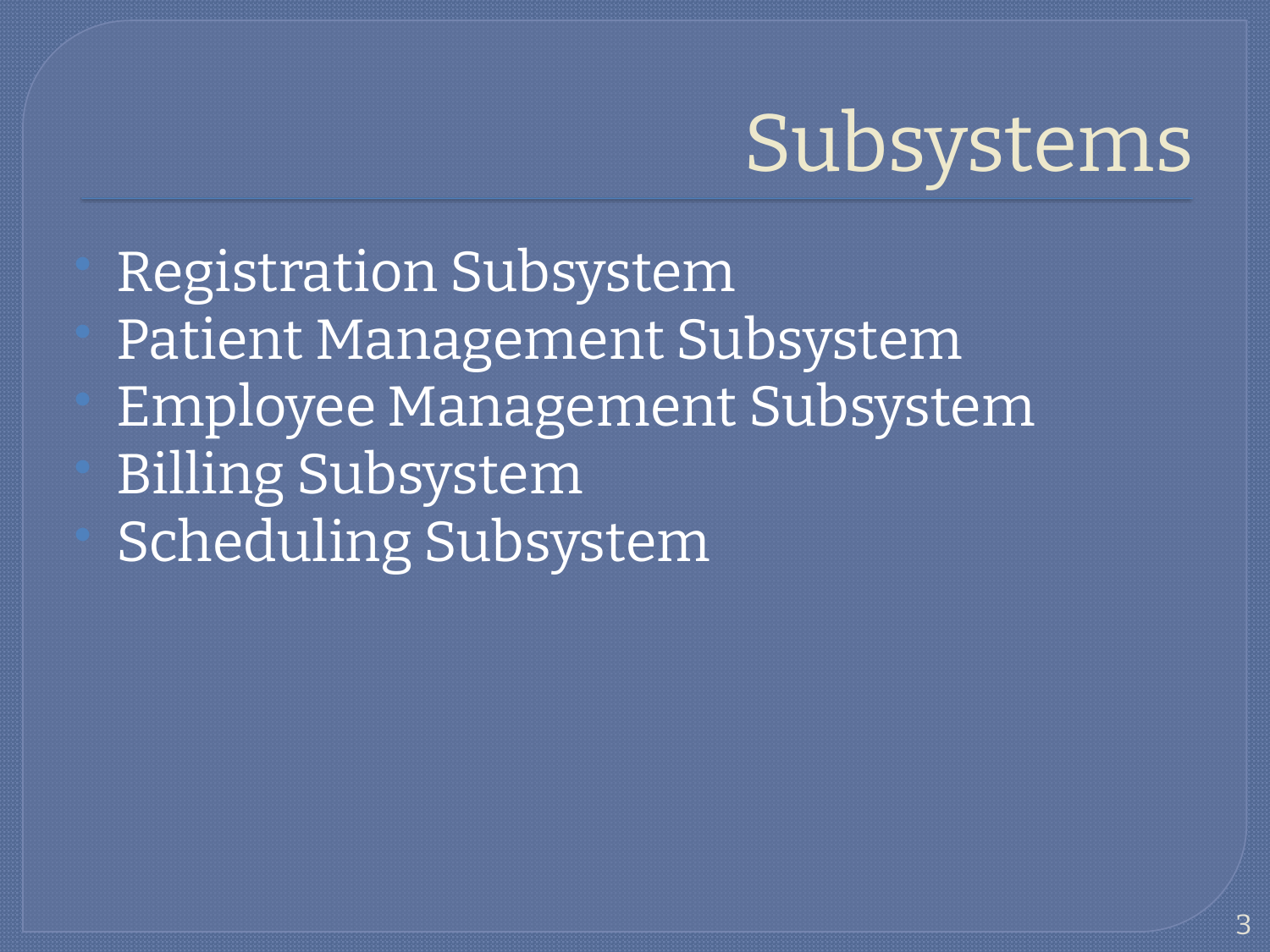

# Subsystems
Registration Subsystem
Patient Management Subsystem
Employee Management Subsystem
Billing Subsystem
Scheduling Subsystem
3